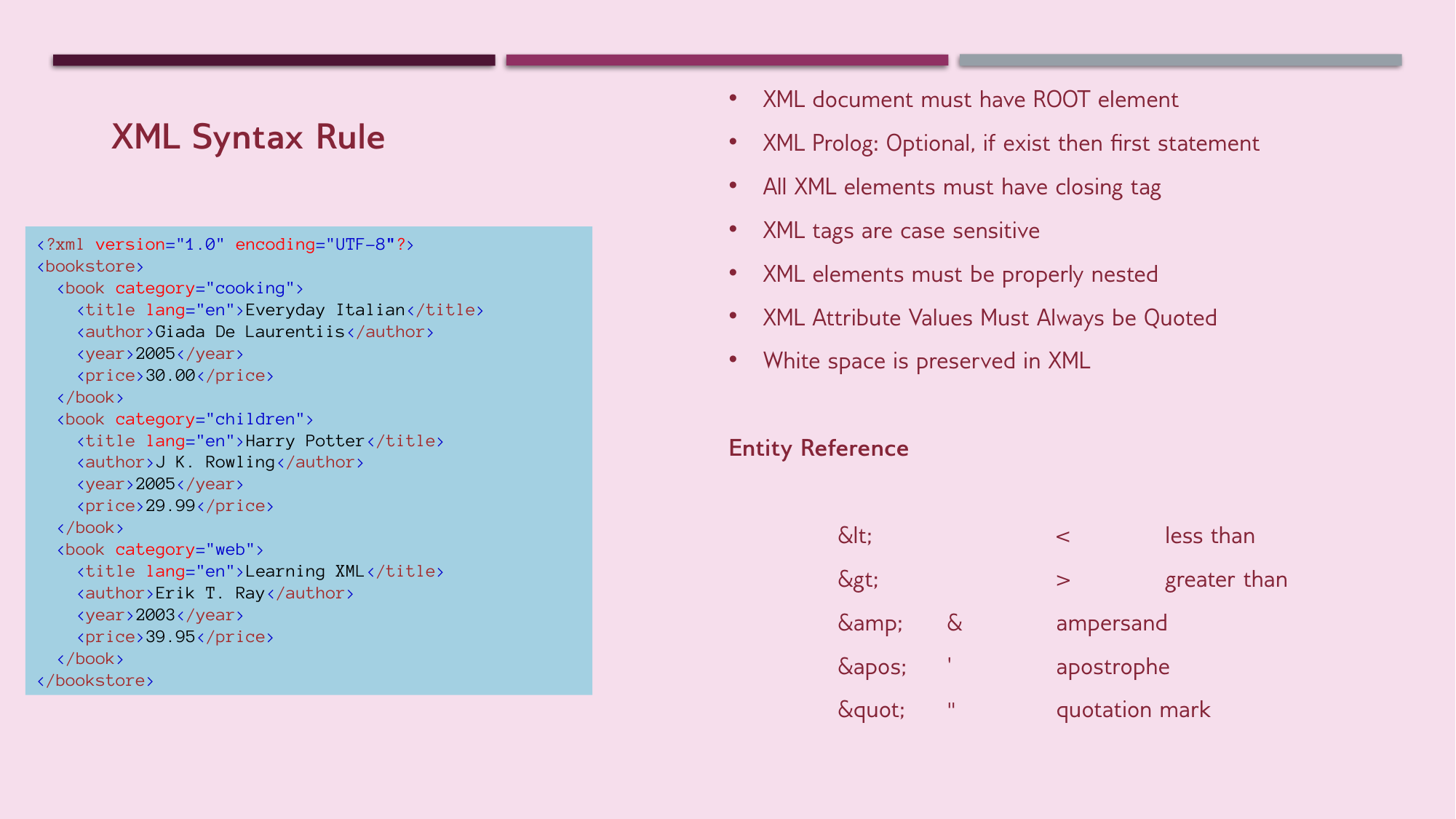

XML document must have ROOT element
XML Prolog: Optional, if exist then first statement
All XML elements must have closing tag
XML tags are case sensitive
XML elements must be properly nested
XML Attribute Values Must Always be Quoted
White space is preserved in XML

Entity Reference

	&lt;		<	less than
	&gt;		>	greater than
	&amp;	&	ampersand
	&apos;	'	apostrophe
	&quot;	"	quotation mark
XML Syntax Rule
<?xml version="1.0" encoding="UTF-8"?>
<bookstore>
  <book category="cooking">
    <title lang="en">Everyday Italian</title>
    <author>Giada De Laurentiis</author>
    <year>2005</year>
    <price>30.00</price>
  </book>
  <book category="children">
    <title lang="en">Harry Potter</title>
    <author>J K. Rowling</author>
    <year>2005</year>
    <price>29.99</price>
  </book>
  <book category="web">
    <title lang="en">Learning XML</title>
    <author>Erik T. Ray</author>
    <year>2003</year>
    <price>39.95</price>
  </book>
</bookstore>